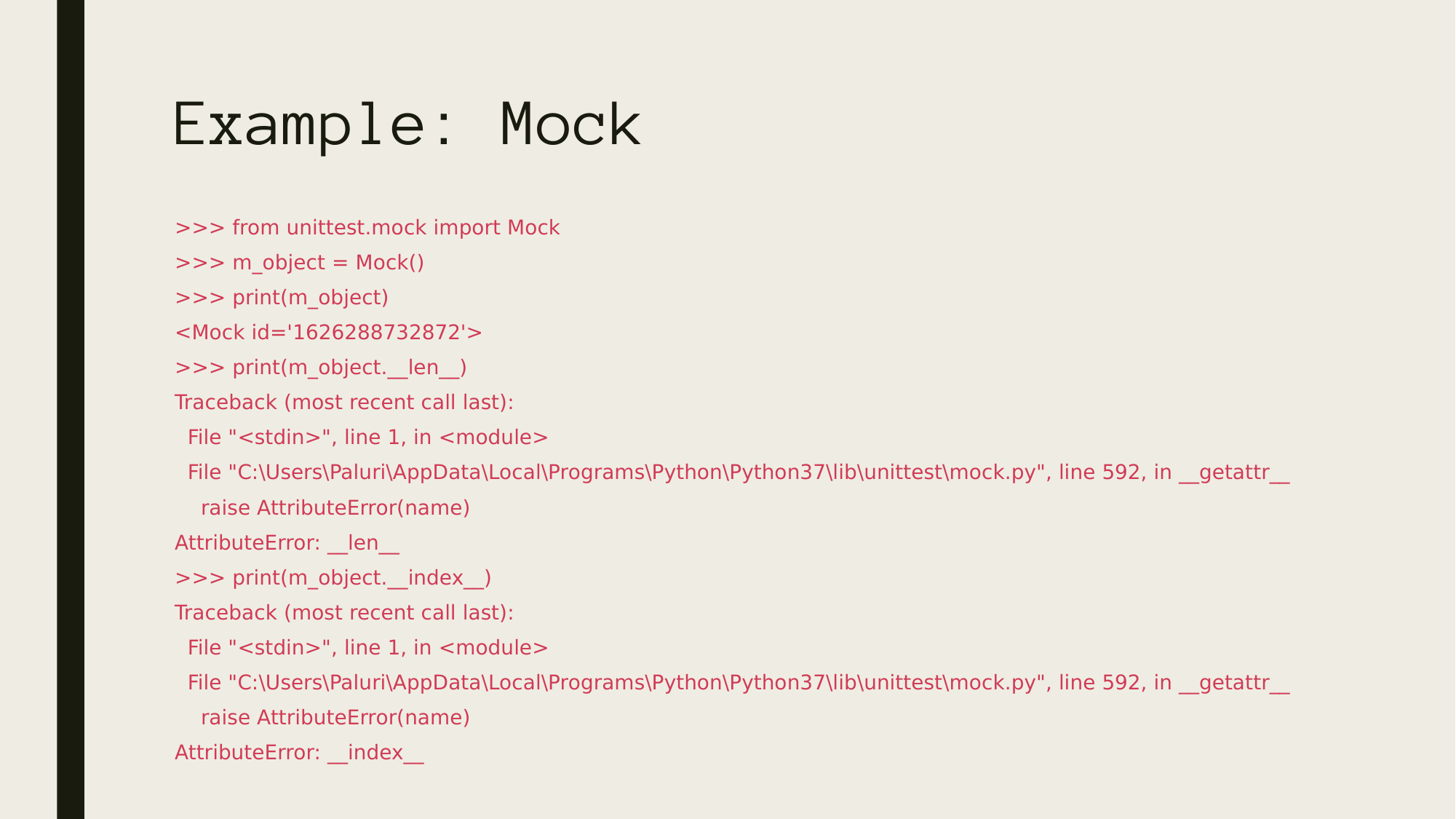

# Example: Mock
>>> from unittest.mock import Mock
>>> m_object = Mock()
>>> print(m_object)
<Mock id='1626288732872'>
>>> print(m_object.__len__)
Traceback (most recent call last):
  File "<stdin>", line 1, in <module>
  File "C:\Users\Paluri\AppData\Local\Programs\Python\Python37\lib\unittest\mock.py", line 592, in __getattr__
    raise AttributeError(name)
AttributeError: __len__
>>> print(m_object.__index__)
Traceback (most recent call last):
  File "<stdin>", line 1, in <module>
  File "C:\Users\Paluri\AppData\Local\Programs\Python\Python37\lib\unittest\mock.py", line 592, in __getattr__
    raise AttributeError(name)
AttributeError: __index__